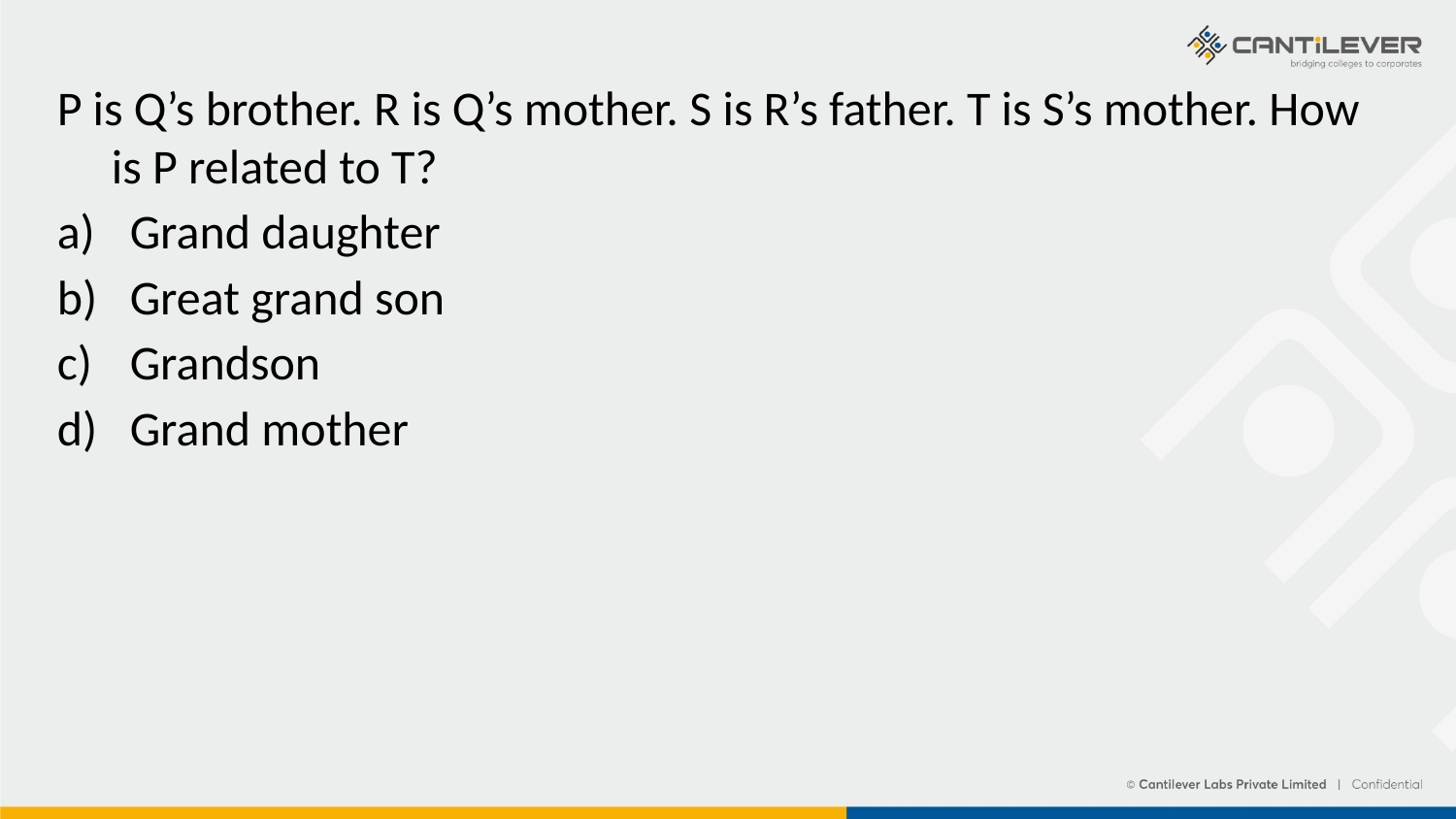

P is Q’s brother. R is Q’s mother. S is R’s father. T is S’s mother. How is P related to T?
Grand daughter
Great grand son
Grandson
Grand mother